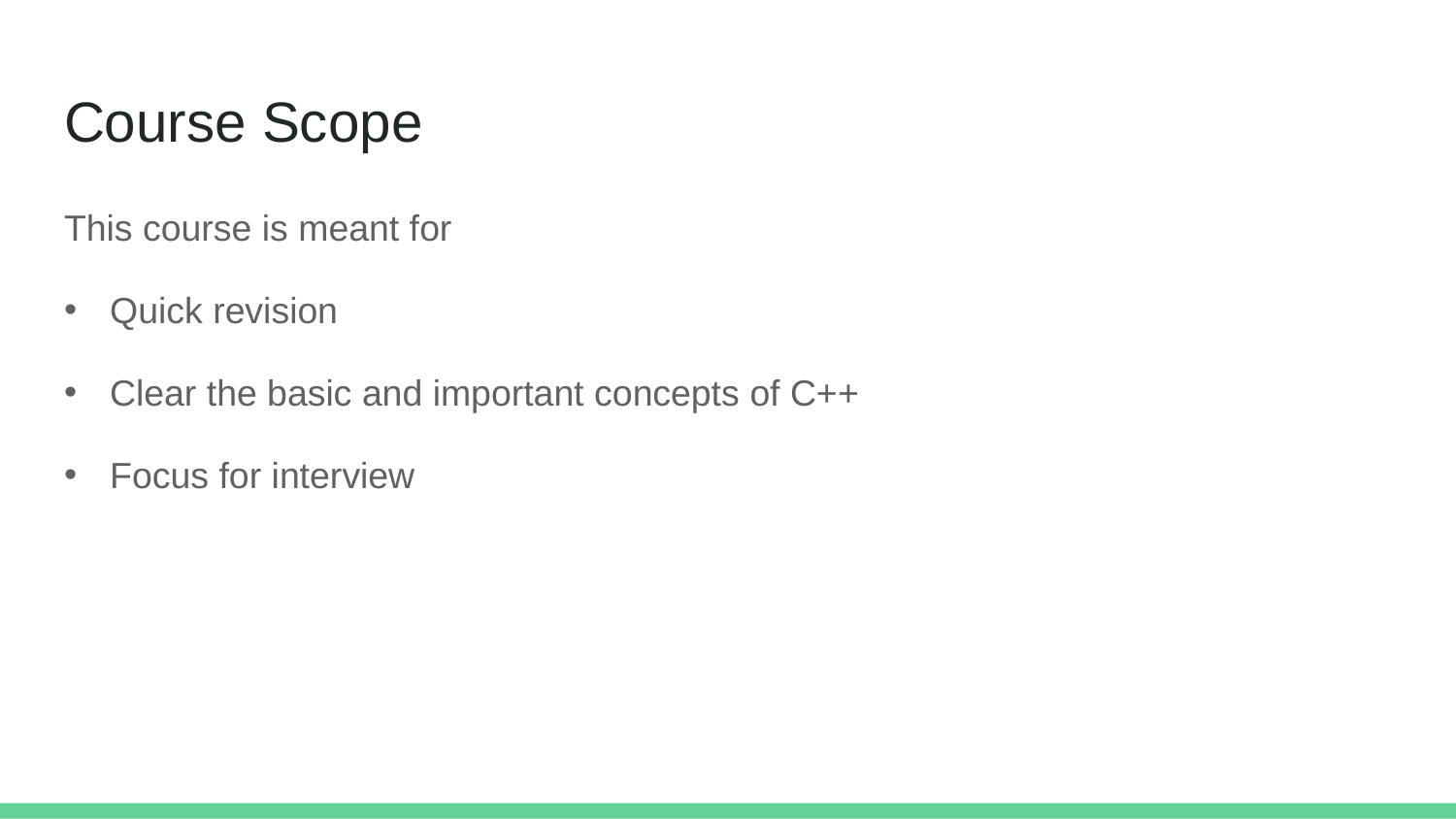

# Course Scope
This course is meant for
Quick revision
Clear the basic and important concepts of C++
Focus for interview